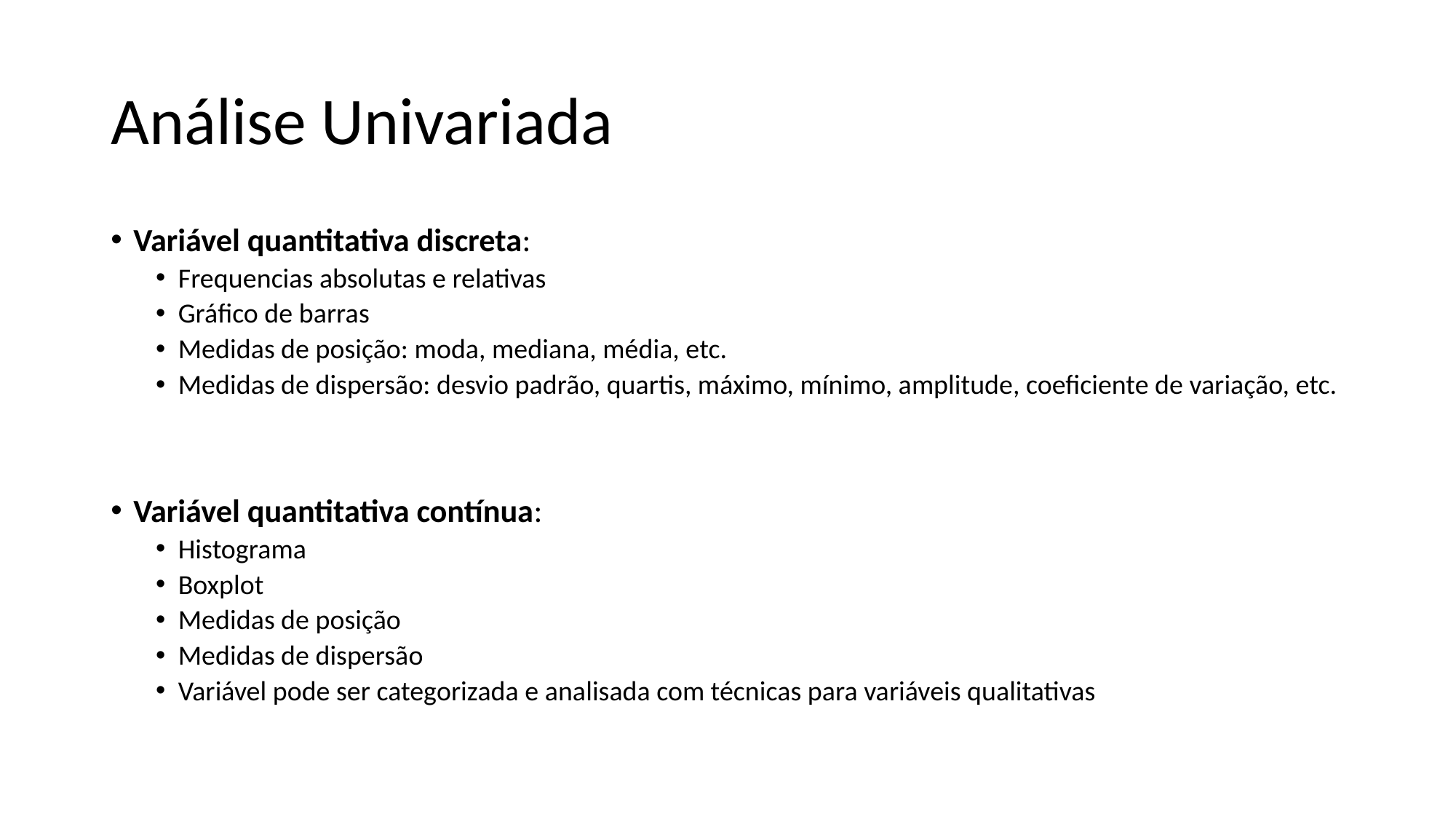

# Análise Univariada
Variável quantitativa discreta:
Frequencias absolutas e relativas
Gráfico de barras
Medidas de posição: moda, mediana, média, etc.
Medidas de dispersão: desvio padrão, quartis, máximo, mínimo, amplitude, coeficiente de variação, etc.

Variável quantitativa contínua:
Histograma
Boxplot
Medidas de posição
Medidas de dispersão
Variável pode ser categorizada e analisada com técnicas para variáveis qualitativas